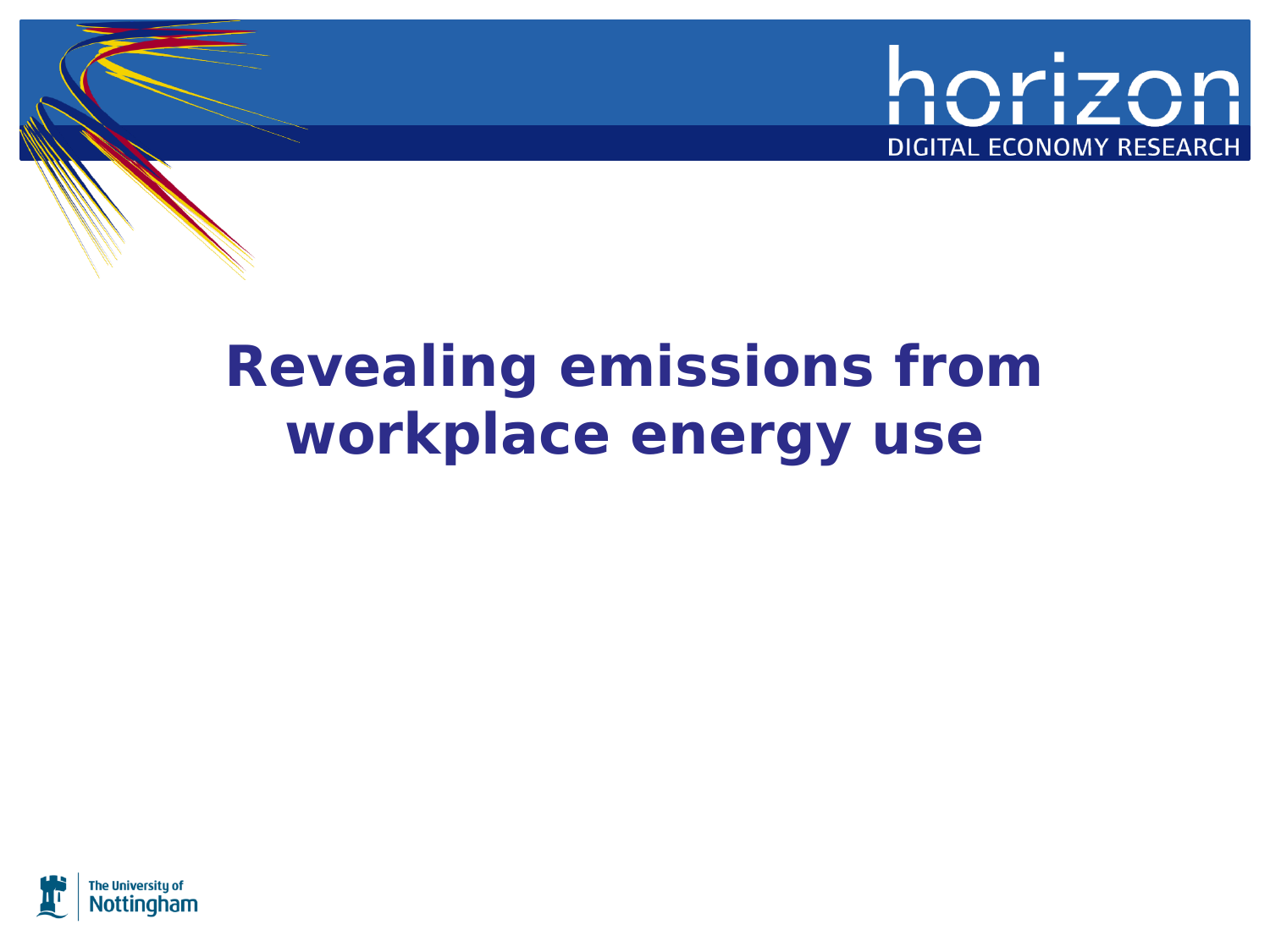

# Revealing emissions from workplace energy use